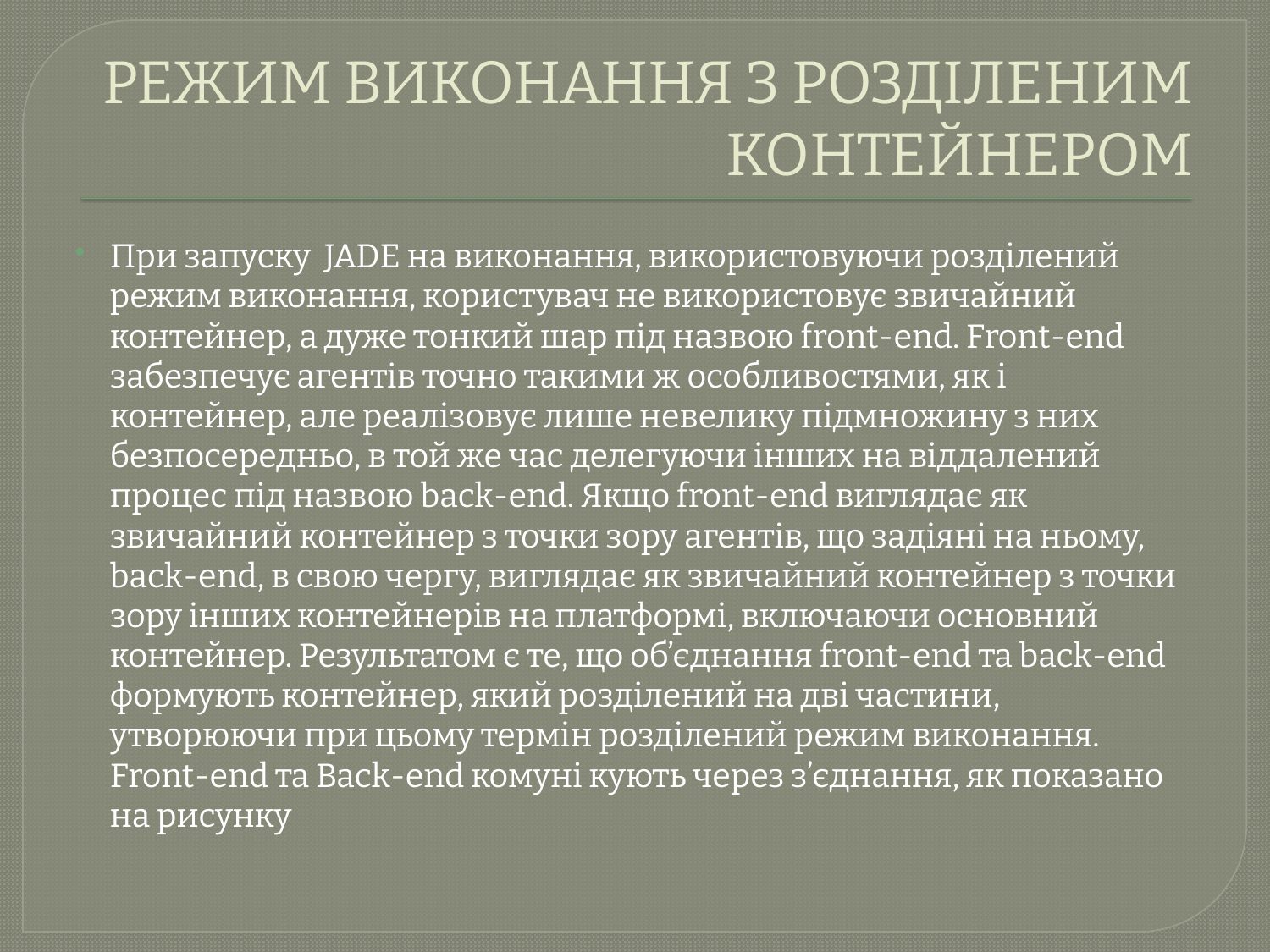

# РЕЖИМ ВИКОНАННЯ З РОЗДІЛЕНИМ КОНТЕЙНЕРОМ
При запуску  JADE на виконання, використовуючи розділений режим виконання, користувач не використовує звичайний контейнер, а дуже тонкий шар під назвою front-end. Front-end забезпечує агентів точно такими ж особливостями, як і контейнер, але реалізовує лише невелику підмножину з них безпосередньо, в той же час делегуючи інших на віддалений процес під назвою back-end. Якщо front-end виглядає як звичайний контейнер з точки зору агентів, що задіяні на ньому, back-end, в свою чергу, виглядає як звичайний контейнер з точки зору інших контейнерів на платформі, включаючи основний контейнер. Результатом є те, що об’єднання front-end та back-end формують контейнер, який розділений на дві частини, утворюючи при цьому термін розділений режим виконання. Front-end та Back-end комуні кують через з’єднання, як показано на рисунку